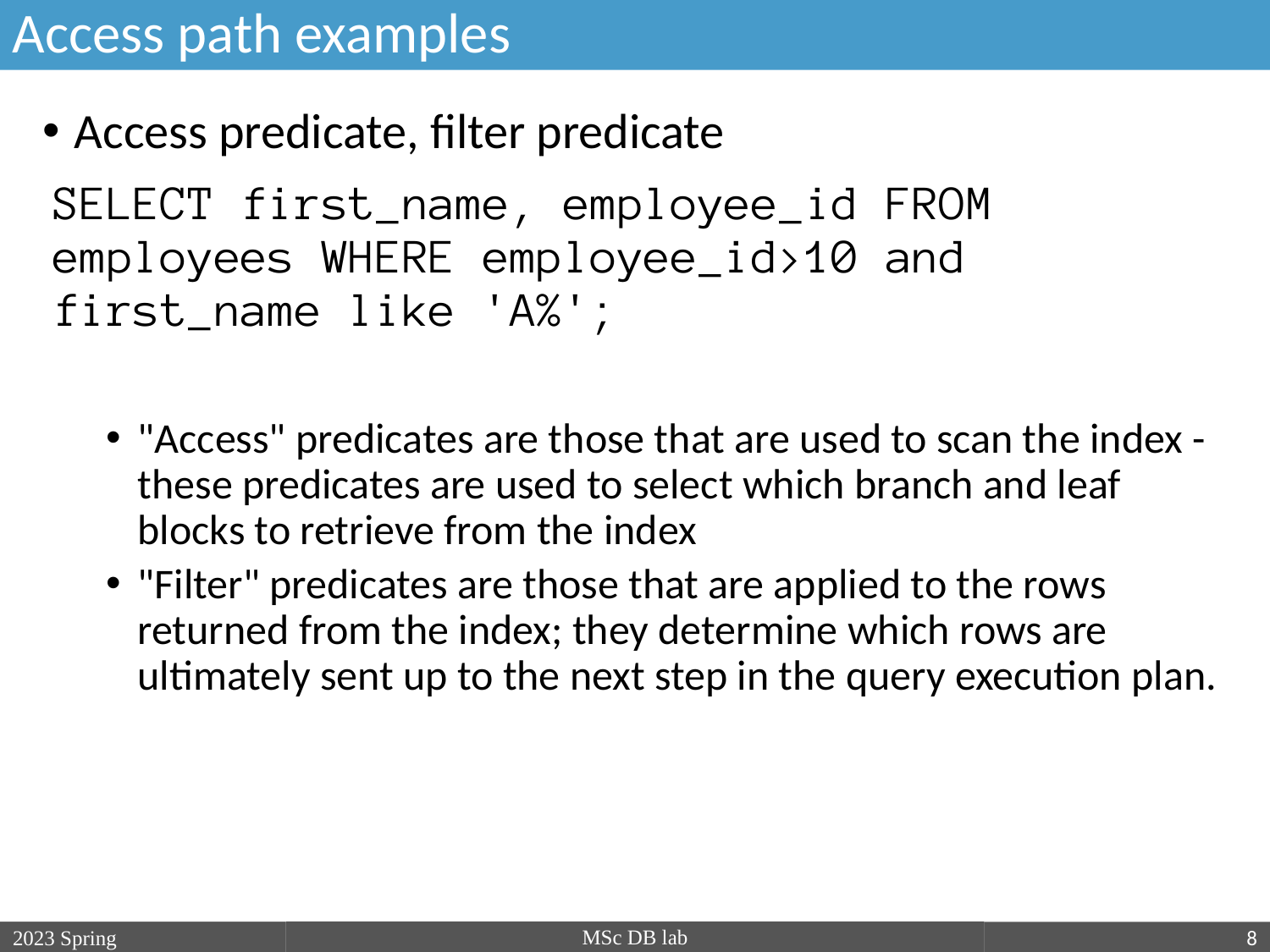

Access path examples
Access predicate, filter predicate
SELECT first_name, employee_id FROM employees WHERE employee_id>10 and first_name like 'A%';

"Access" predicates are those that are used to scan the index - these predicates are used to select which branch and leaf blocks to retrieve from the index
"Filter" predicates are those that are applied to the rows returned from the index; they determine which rows are ultimately sent up to the next step in the query execution plan.

MSc DB lab
2023 Spring
2018/19/2
8
nagy.gabriella@nik.uni-obuda.hu